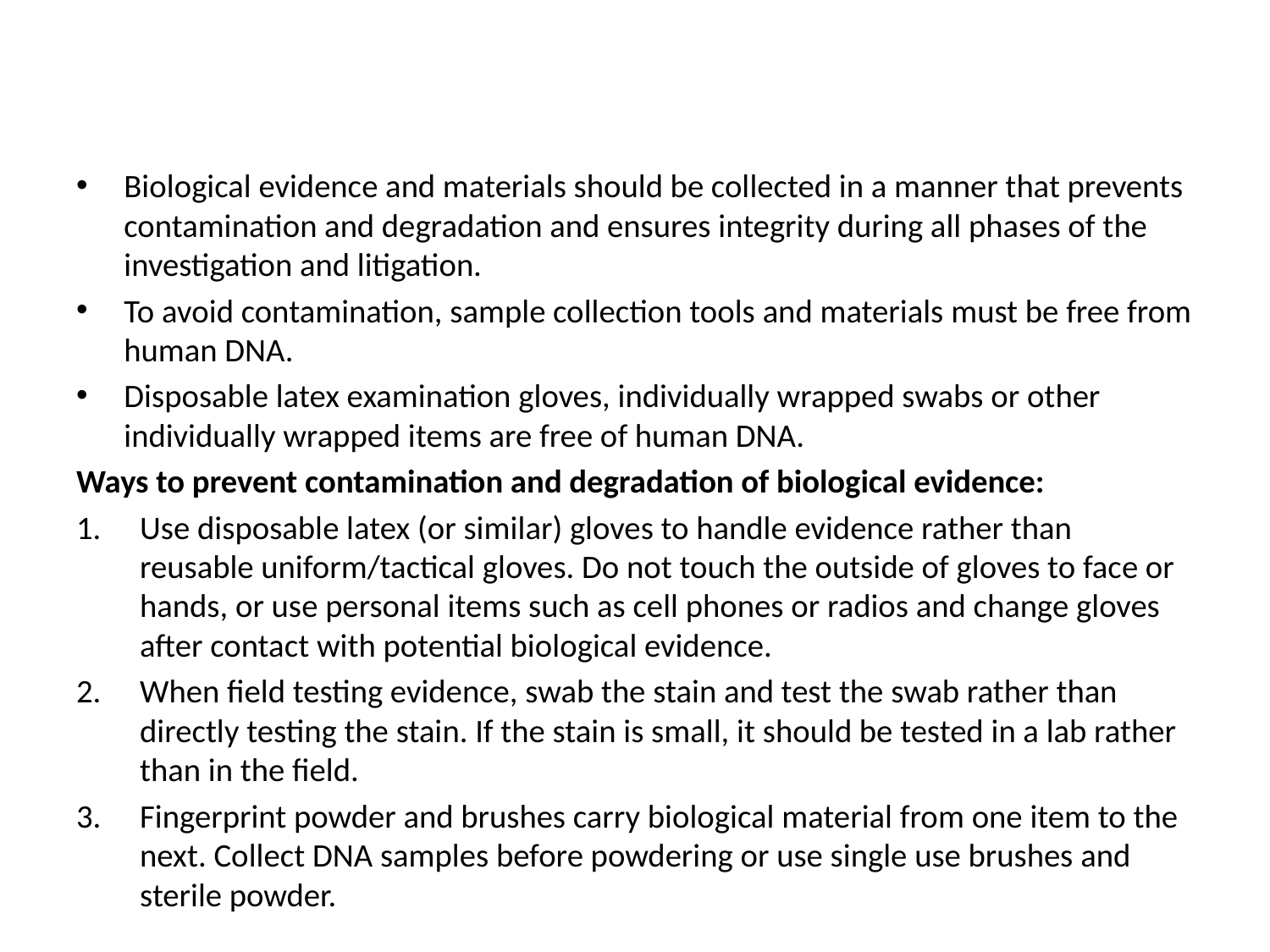

#
Biological evidence and materials should be collected in a manner that prevents contamination and degradation and ensures integrity during all phases of the investigation and litigation.
To avoid contamination, sample collection tools and materials must be free from human DNA.
Disposable latex examination gloves, individually wrapped swabs or other individually wrapped items are free of human DNA.
Ways to prevent contamination and degradation of biological evidence:
Use disposable latex (or similar) gloves to handle evidence rather than reusable uniform/tactical gloves. Do not touch the outside of gloves to face or hands, or use personal items such as cell phones or radios and change gloves after contact with potential biological evidence.
When field testing evidence, swab the stain and test the swab rather than directly testing the stain. If the stain is small, it should be tested in a lab rather than in the field.
Fingerprint powder and brushes carry biological material from one item to the next. Collect DNA samples before powdering or use single use brushes and sterile powder.